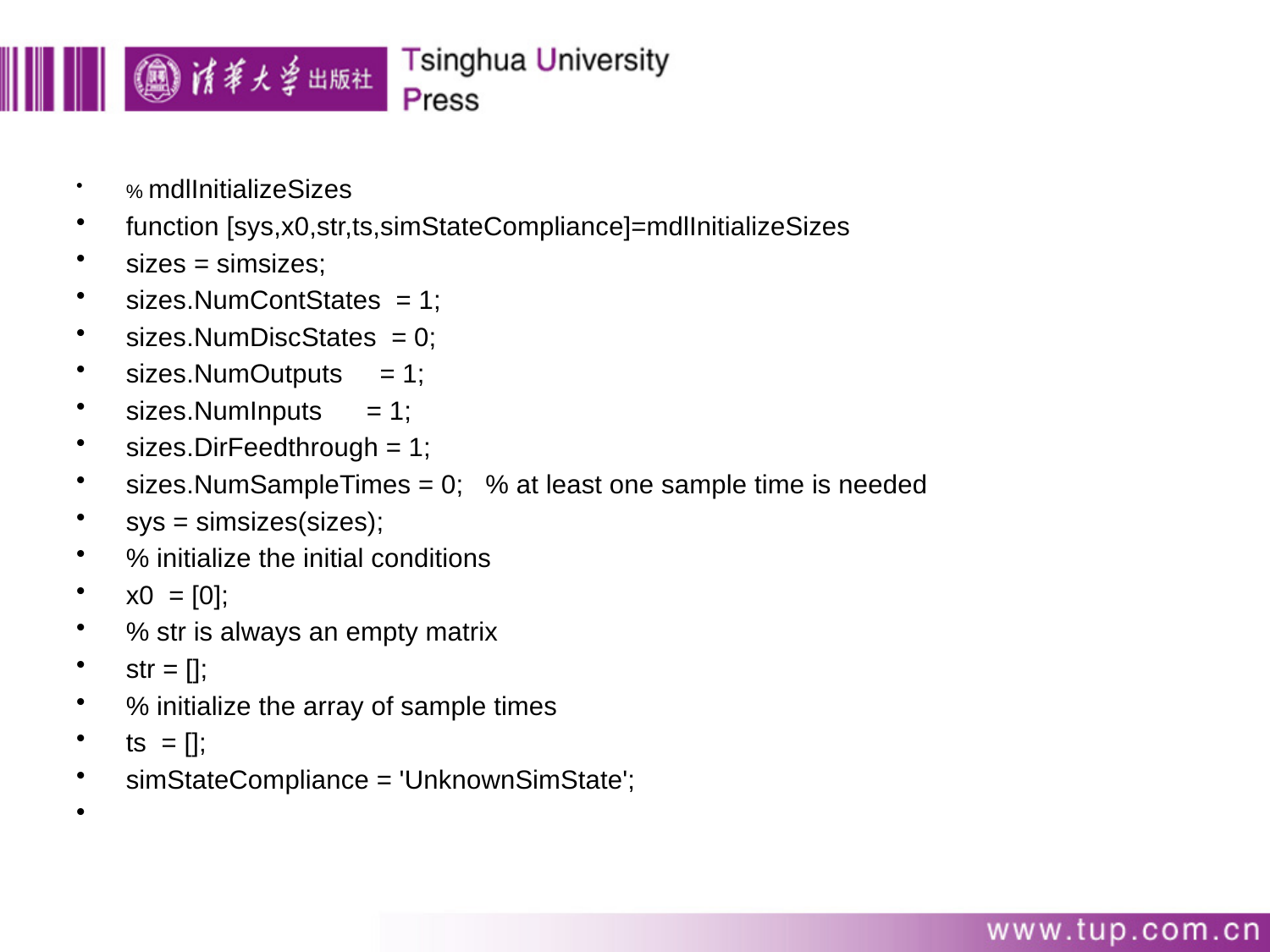

% mdlInitializeSizes
function [sys,x0,str,ts,simStateCompliance]=mdlInitializeSizes
sizes = simsizes;
sizes.NumContStates  = 1;
sizes.NumDiscStates  = 0;
sizes.NumOutputs     = 1;
sizes.NumInputs      = 1;
sizes.DirFeedthrough = 1;
sizes.NumSampleTimes = 0;   % at least one sample time is needed
sys = simsizes(sizes);
% initialize the initial conditions
x0  = [0];
% str is always an empty matrix
str = [];
% initialize the array of sample times
ts  = [];
simStateCompliance = 'UnknownSimState';